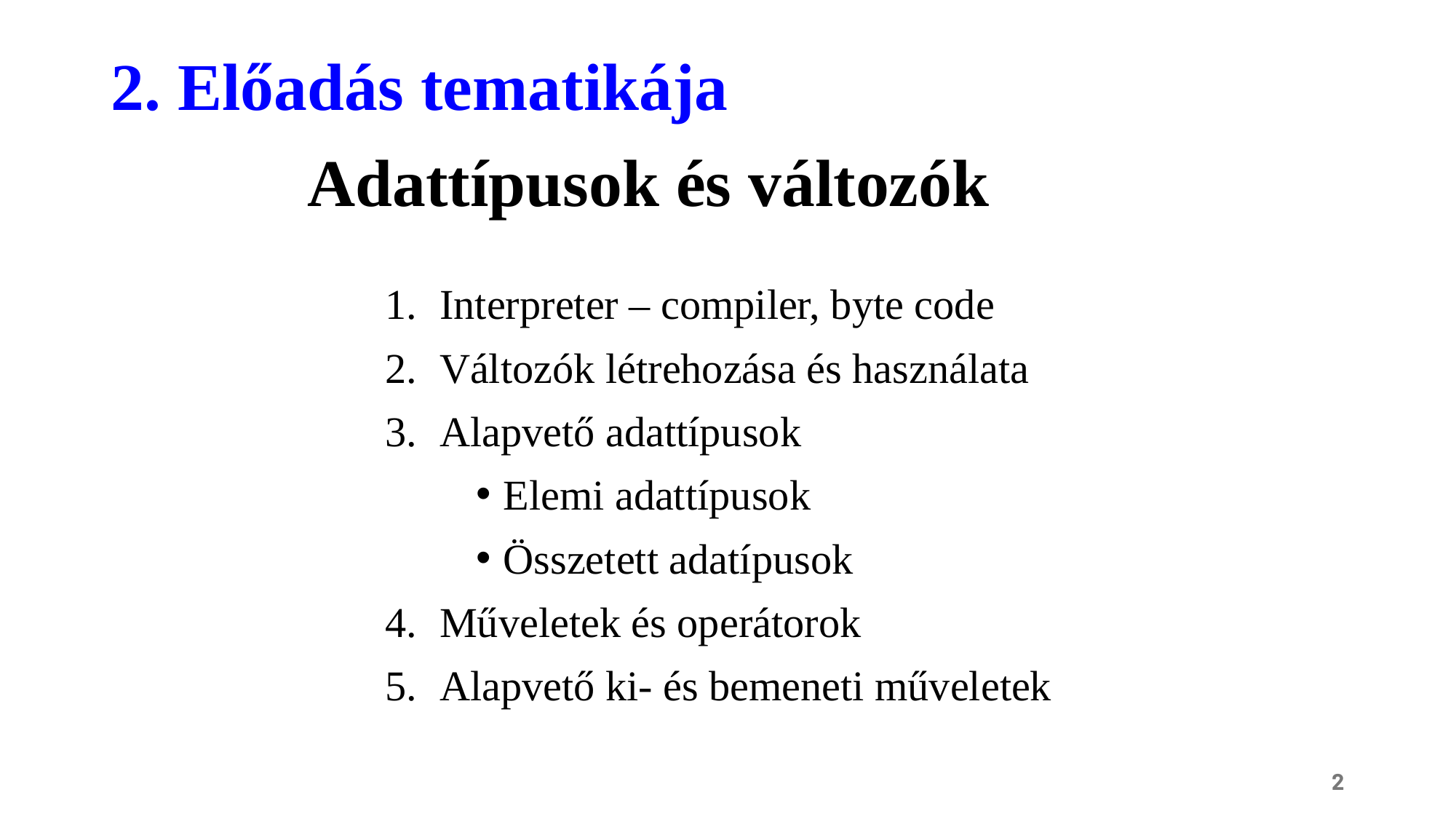

# 2. Előadás tematikája Adattípusok és változók
Interpreter – compiler, byte code
Változók létrehozása és használata
Alapvető adattípusok
Elemi adattípusok
Összetett adatípusok
Műveletek és operátorok
Alapvető ki- és bemeneti műveletek

2